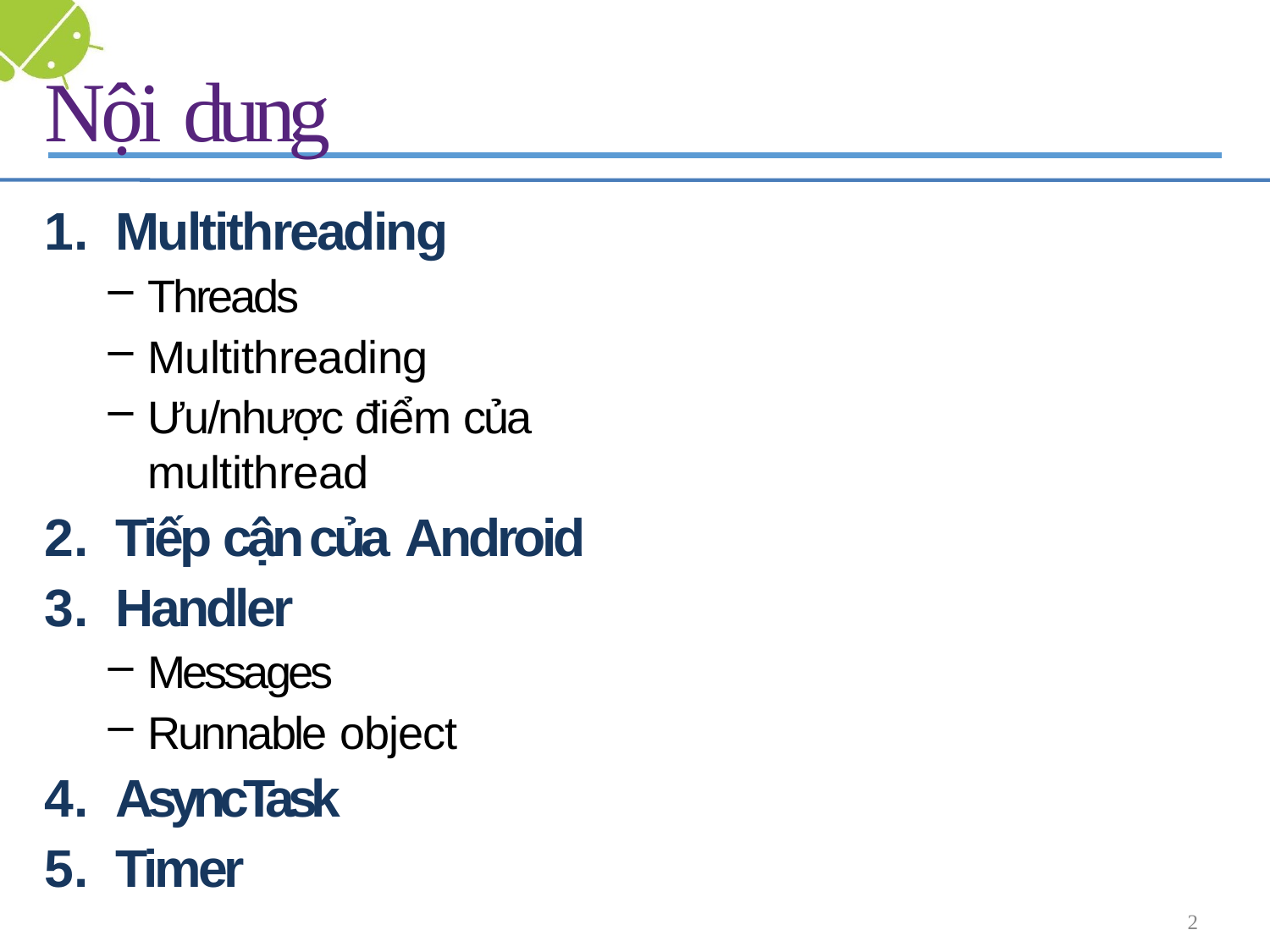

# Nội dung

Multithreading
Threads
Multithreading
Ưu/nhược điểm của multithread
Tiếp cận của Android
Handler
Messages
Runnable object
AsyncTask
Timer
2